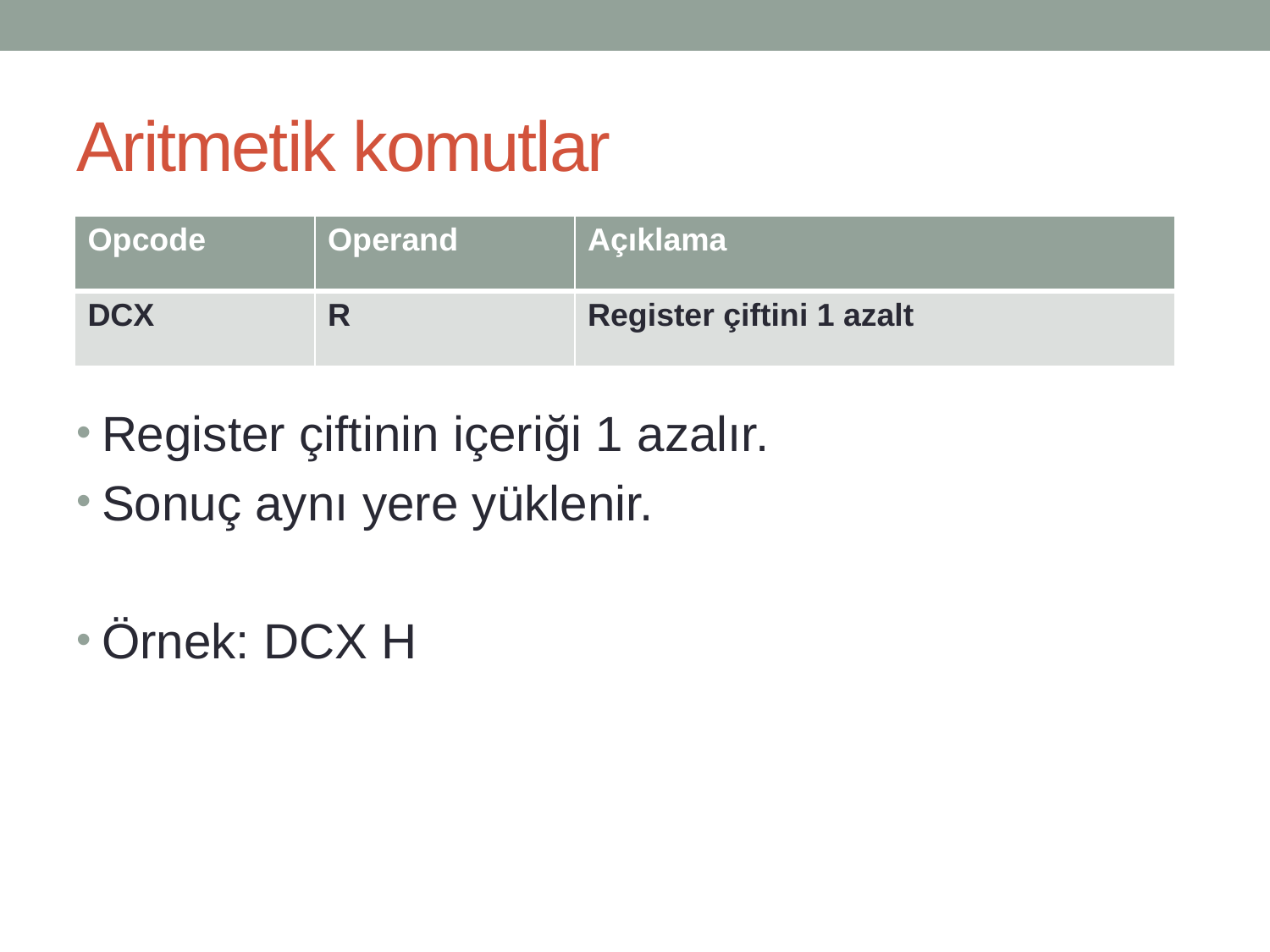

# Aritmetik komutlar
| Opcode | Operand | Açıklama |
| --- | --- | --- |
| DCX | R | Register çiftini 1 azalt |
Register çiftinin içeriği 1 azalır.
Sonuç aynı yere yüklenir.

Örnek: DCX H